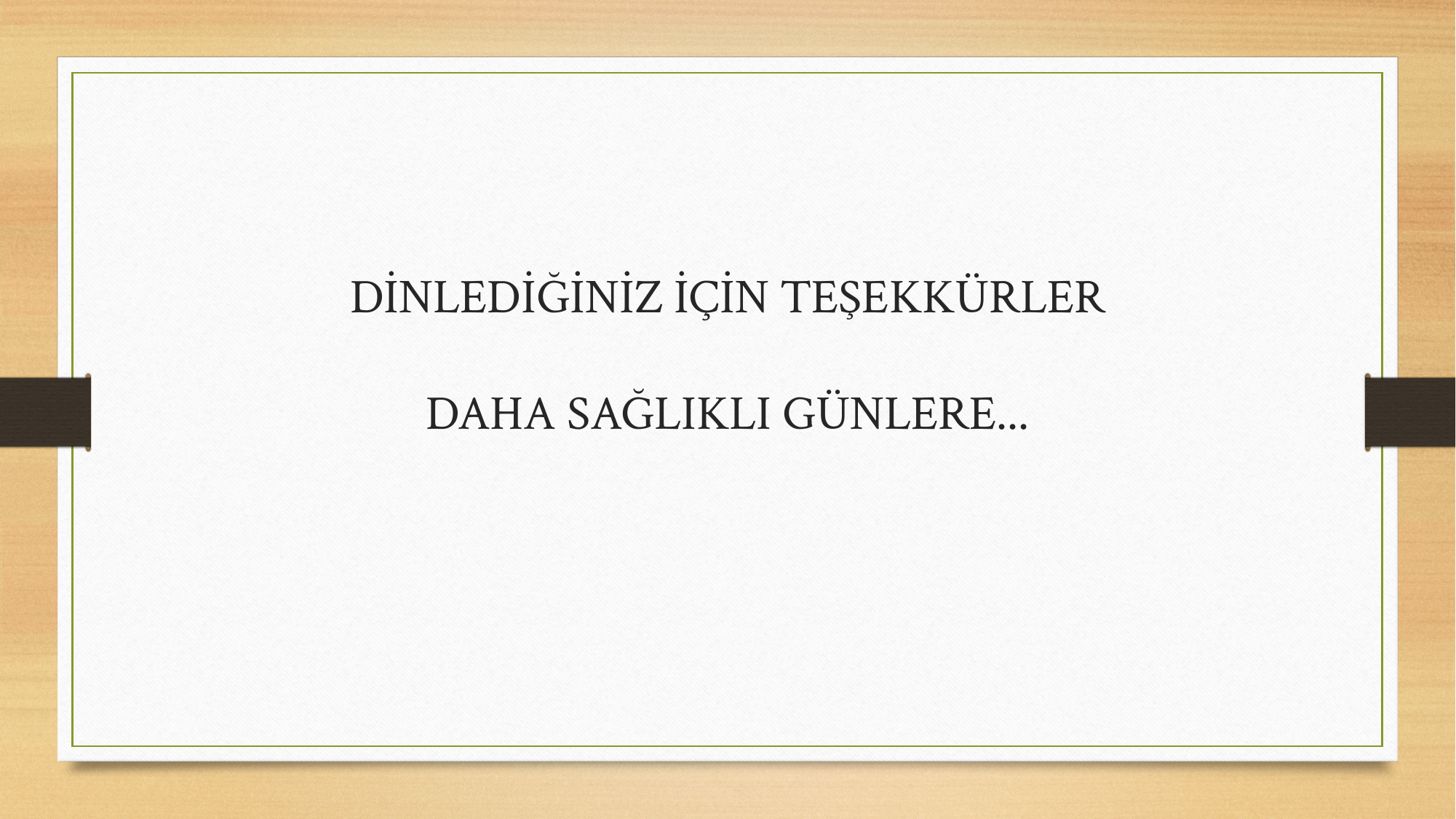

# DİNLEDİĞİNİZ İÇİN TEŞEKKÜRLER DAHA SAĞLIKLI GÜNLERE...